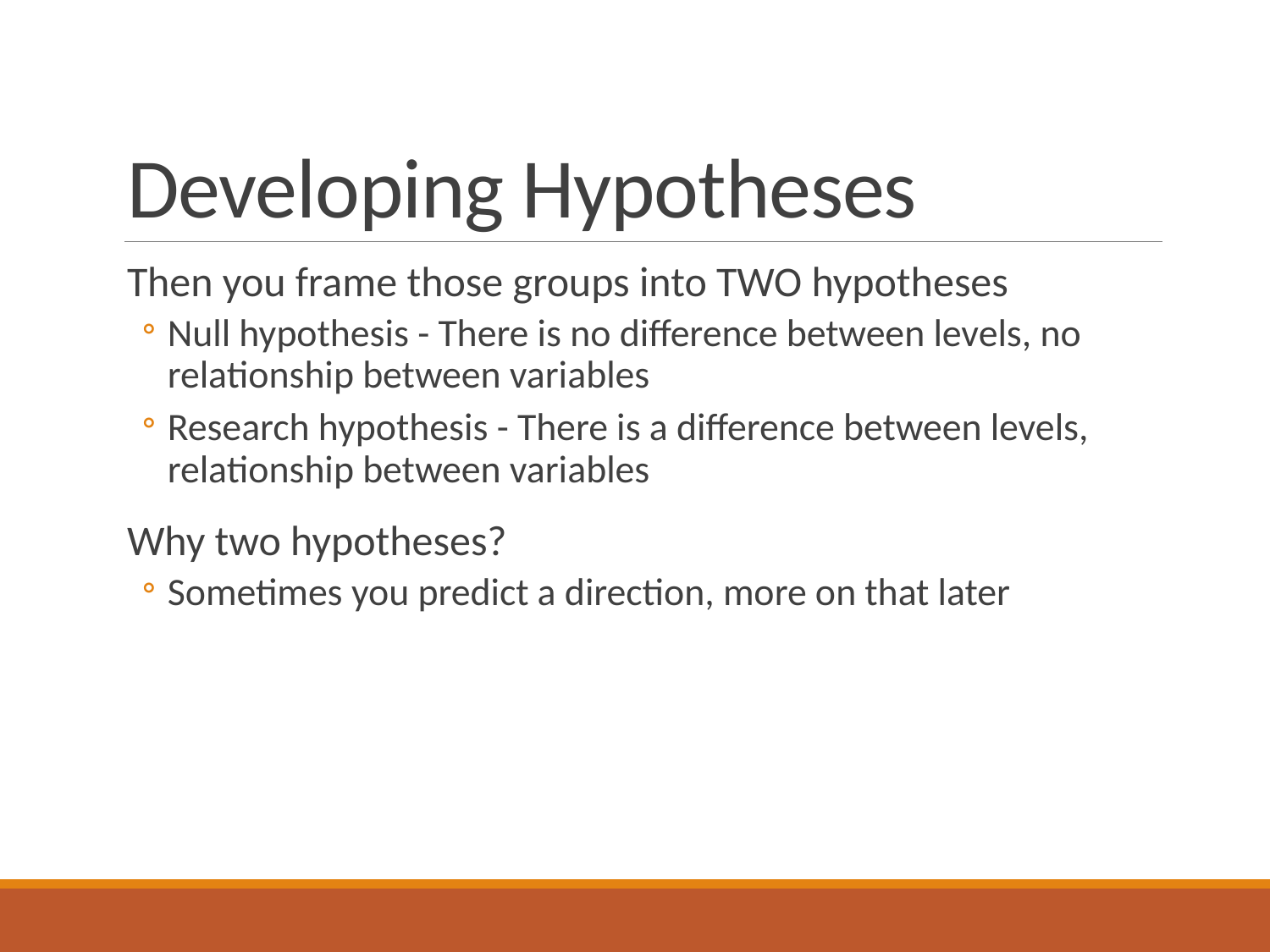

# Developing Hypotheses
Then you frame those groups into TWO hypotheses
Null hypothesis - There is no difference between levels, no relationship between variables
Research hypothesis - There is a difference between levels, relationship between variables
Why two hypotheses?
Sometimes you predict a direction, more on that later